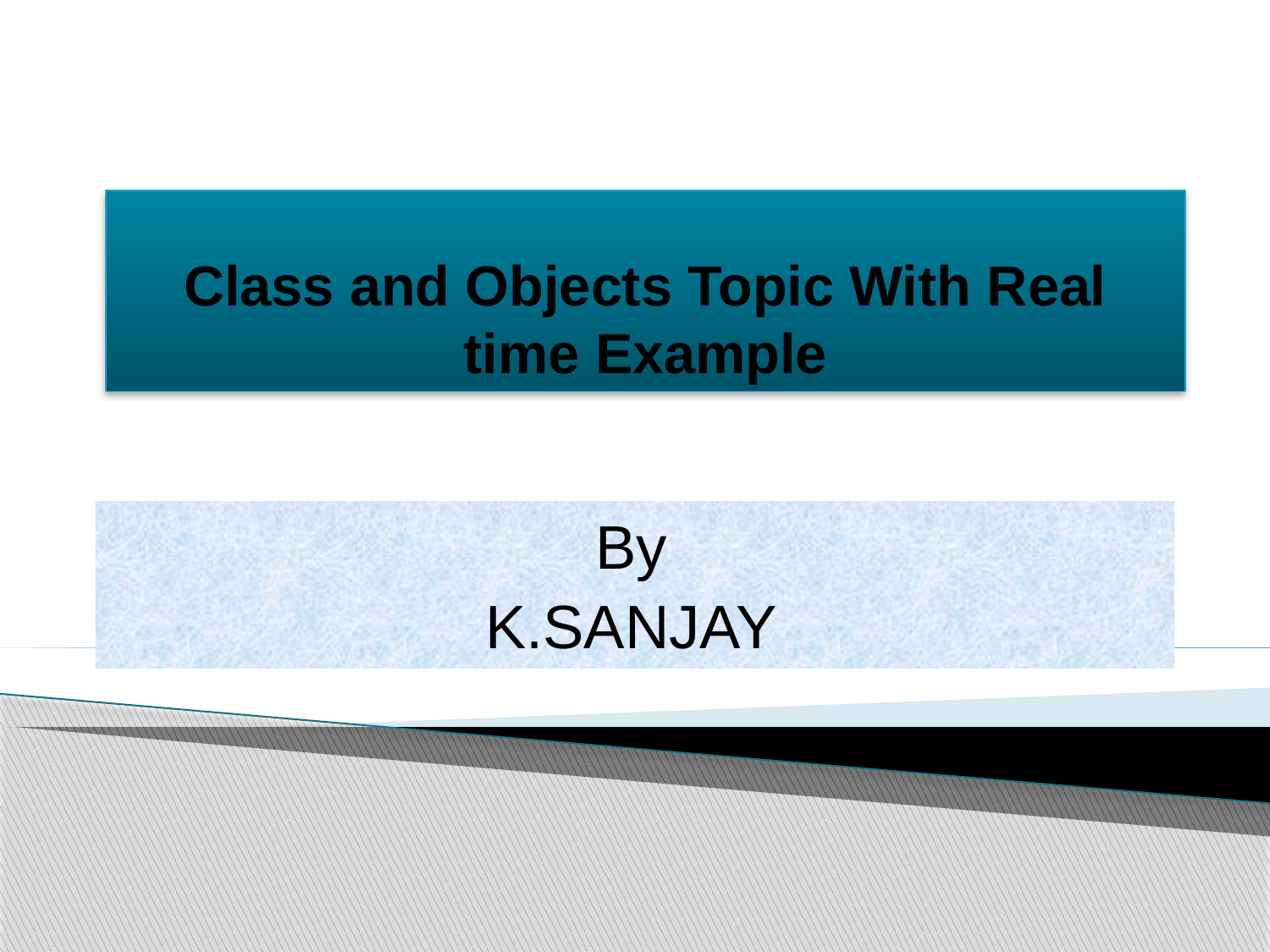

# Class and Objects Topic With Real time Example
By
K.SANJAY